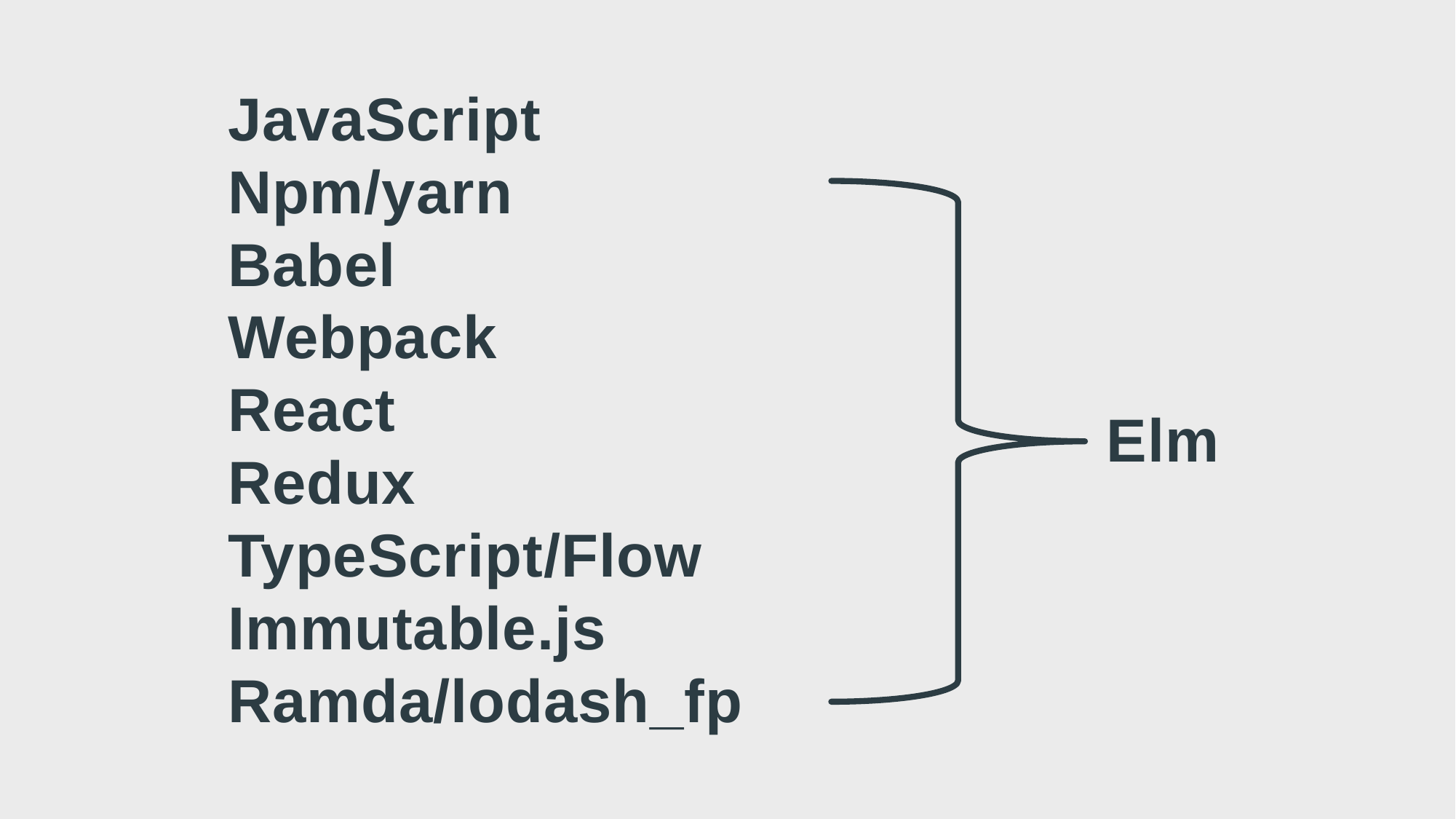

JavaScript
Npm/yarn
Babel
Webpack
React
Redux
TypeScript/Flow
Immutable.js
Ramda/lodash_fp

Elm